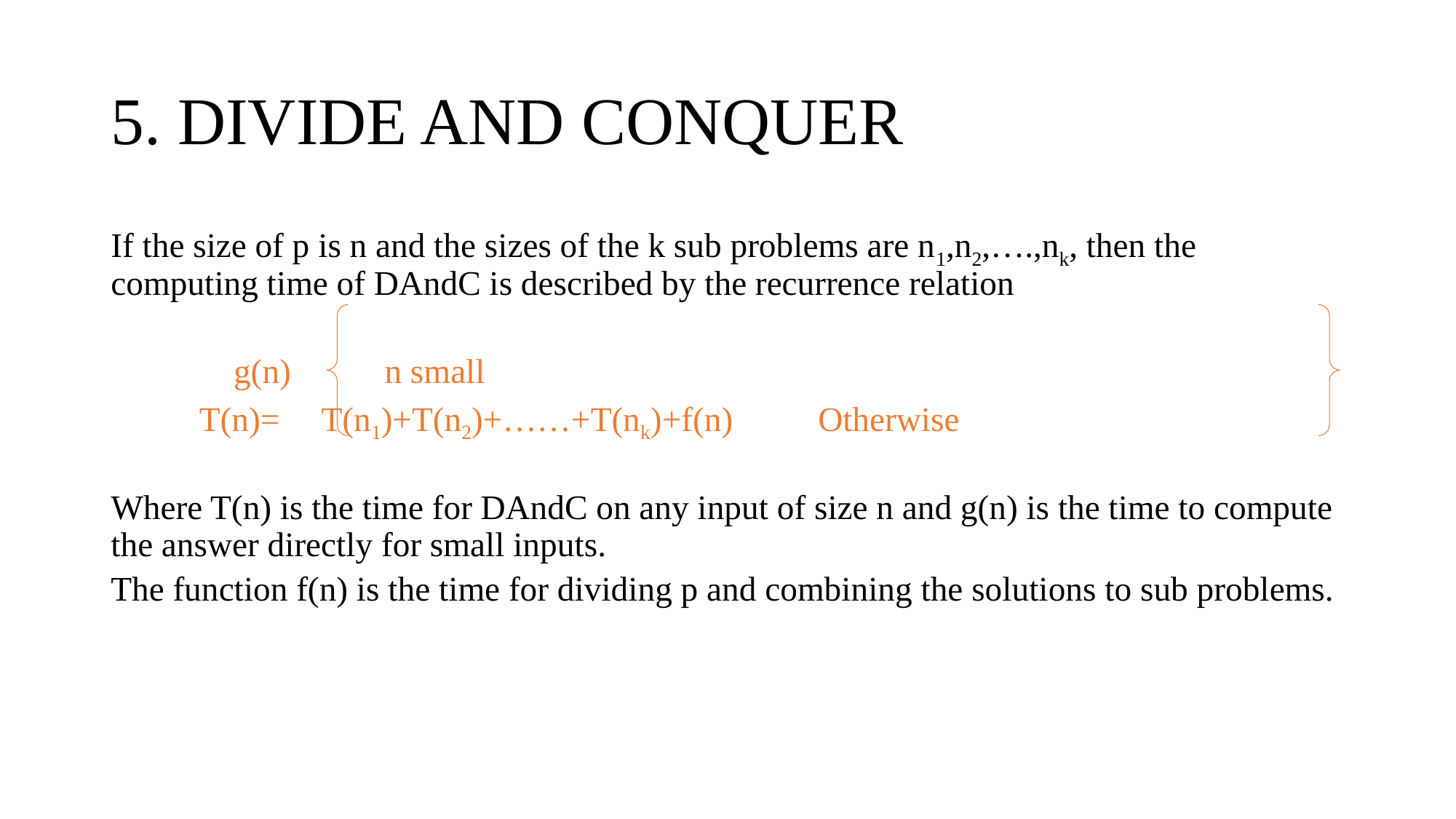

# 5. DIVIDE AND CONQUER
If the size of p is n and the sizes of the k sub problems are n1,n2,….,nk, then the computing time of DAndC is described by the recurrence relation

 		    g(n) 						 n small
	T(n)=	    T(n1)+T(n2)+……+T(nk)+f(n)    		Otherwise

Where T(n) is the time for DAndC on any input of size n and g(n) is the time to compute the answer directly for small inputs.
The function f(n) is the time for dividing p and combining the solutions to sub problems.